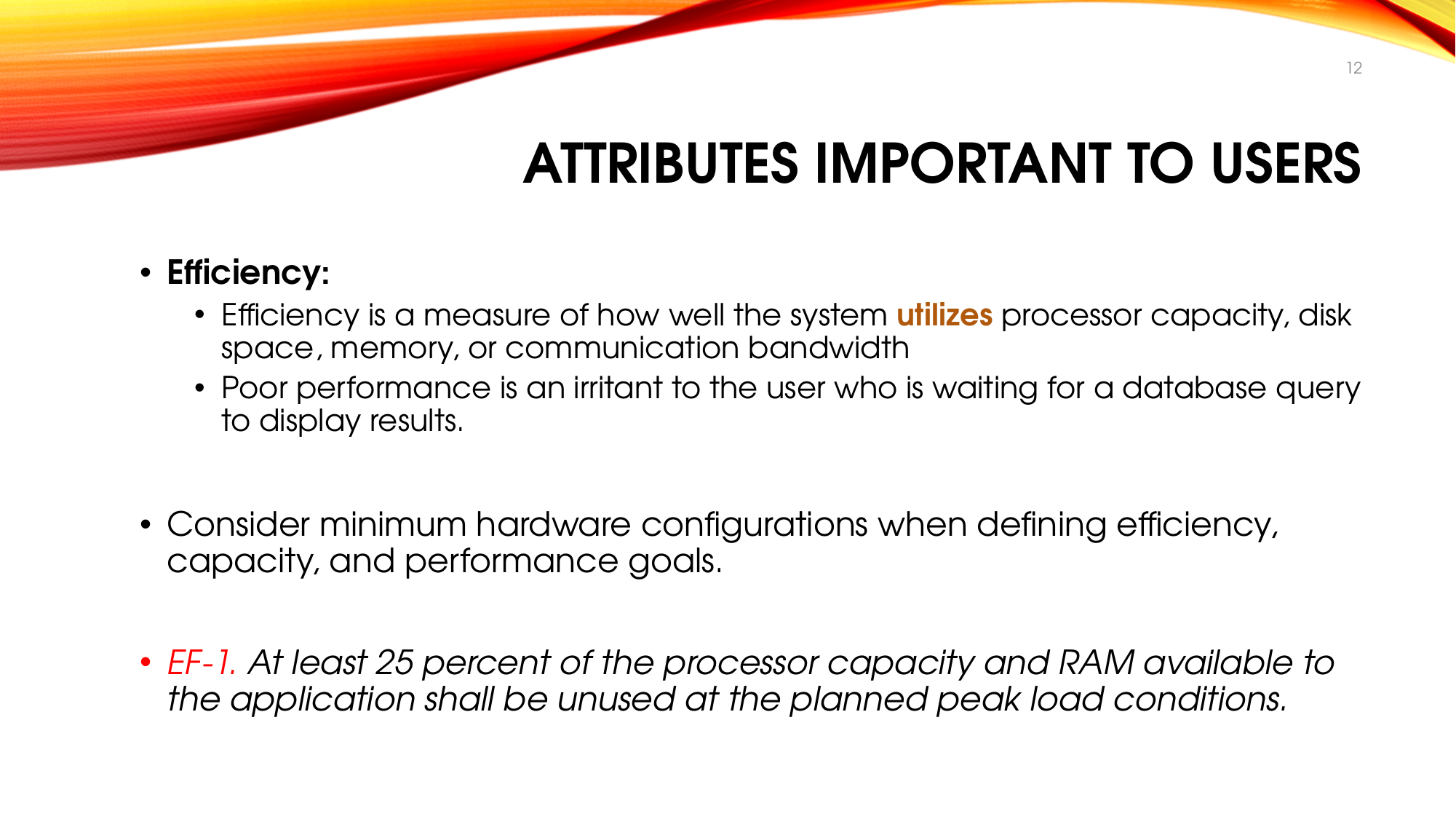

# Attributes Important to Users
12
Efficiency:
Efficiency is a measure of how well the system utilizes processor capacity, disk space, memory, or communication bandwidth
Poor performance is an irritant to the user who is waiting for a database query to display results.

Consider minimum hardware configurations when defining efficiency, capacity, and performance goals.

EF-1. At least 25 percent of the processor capacity and RAM available to the application shall be unused at the planned peak load conditions.